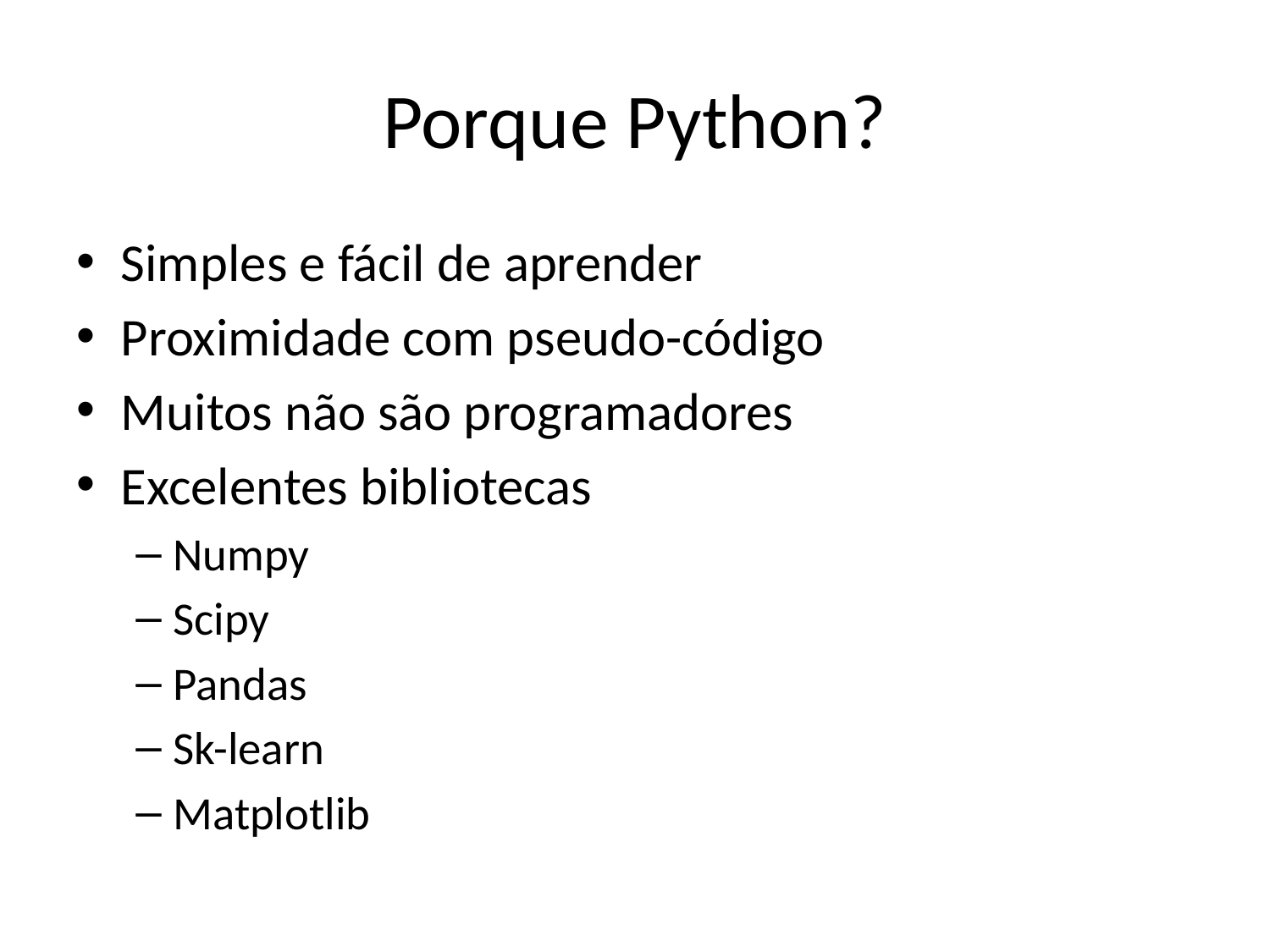

# Porque Python?
Simples e fácil de aprender
Proximidade com pseudo-código
Muitos não são programadores
Excelentes bibliotecas
Numpy
Scipy
Pandas
Sk-learn
Matplotlib